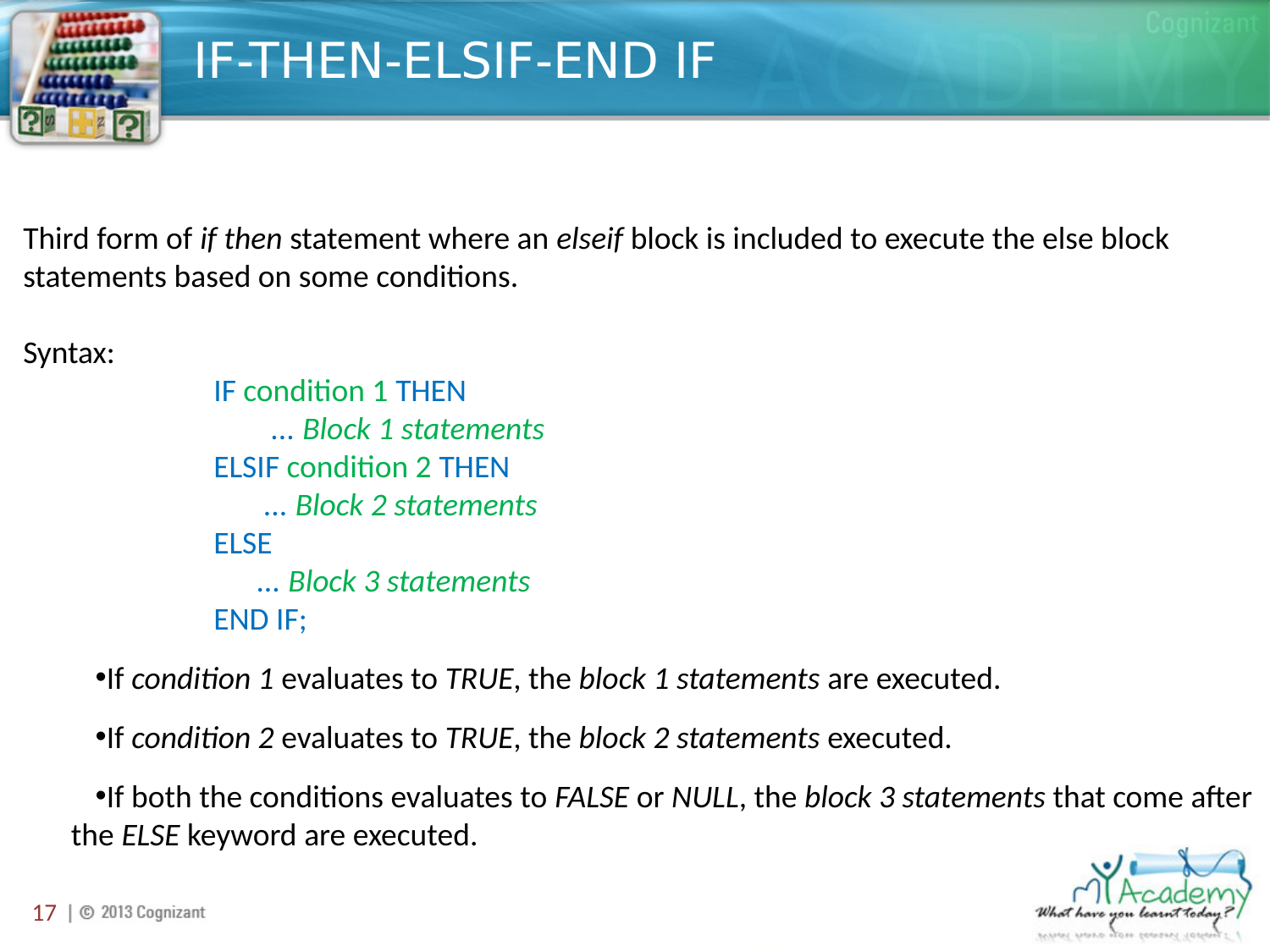

# IF-THEN-ELSIF-END IF
Third form of if then statement where an elseif block is included to execute the else block statements based on some conditions.

Syntax:
IF condition 1 THEN
        ... Block 1 statements
ELSIF condition 2 THEN
       ... Block 2 statements
ELSE
      ... Block 3 statements
END IF;
If condition 1 evaluates to TRUE, the block 1 statements are executed.
If condition 2 evaluates to TRUE, the block 2 statements executed.
If both the conditions evaluates to FALSE or NULL, the block 3 statements that come after the ELSE keyword are executed.
17